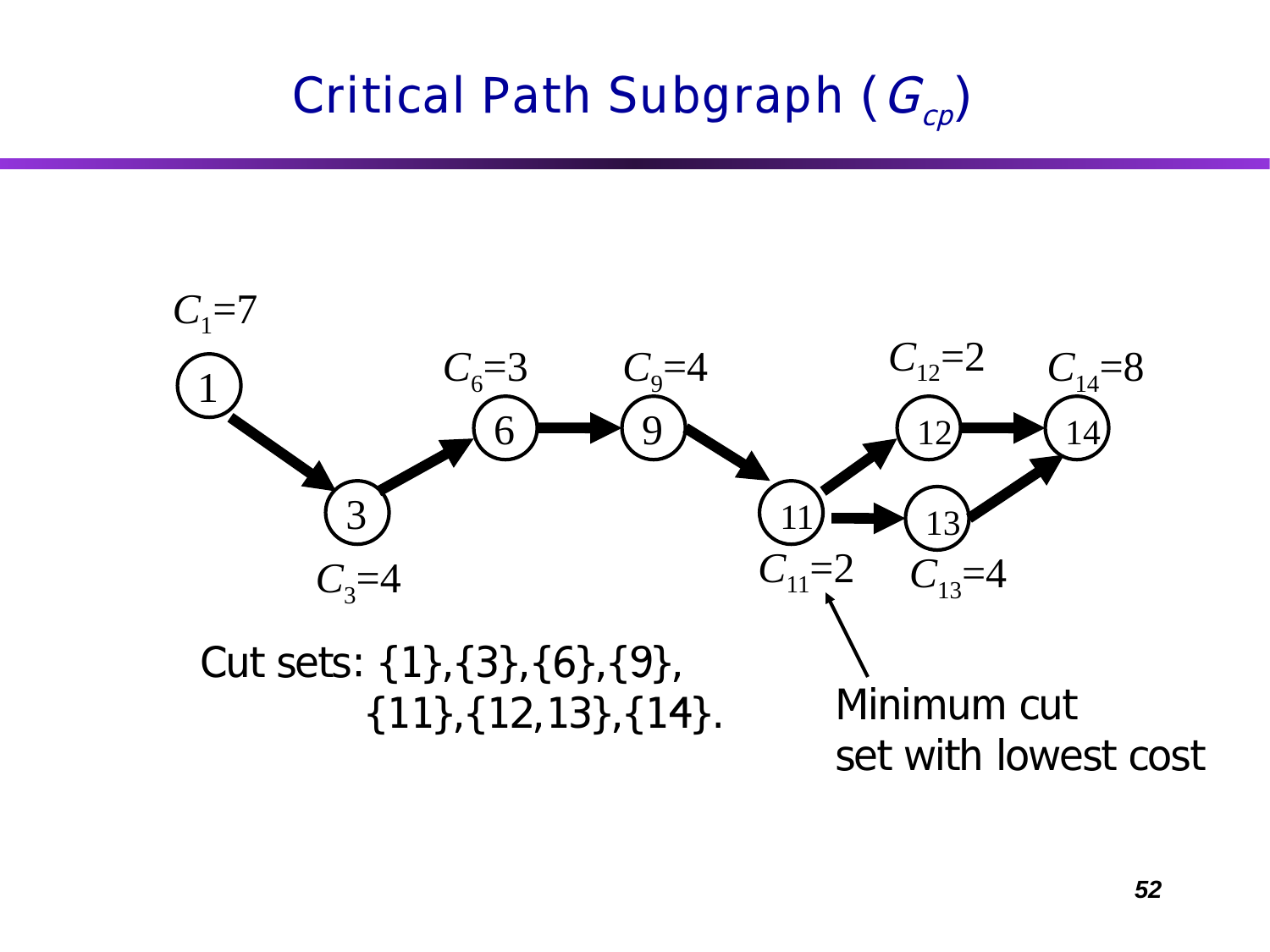

# Critical Path Subgraph (Gcp)
C1=7
C12=2
C6=3
C9=4
C14=8

1

6

9

12

14

3

11

13

C11=2
C13=4
C3=4

Cut sets: {1},{3},{6},{9},
	   {11},{12,13},{14}.
Minimum cut
set with lowest cost
52